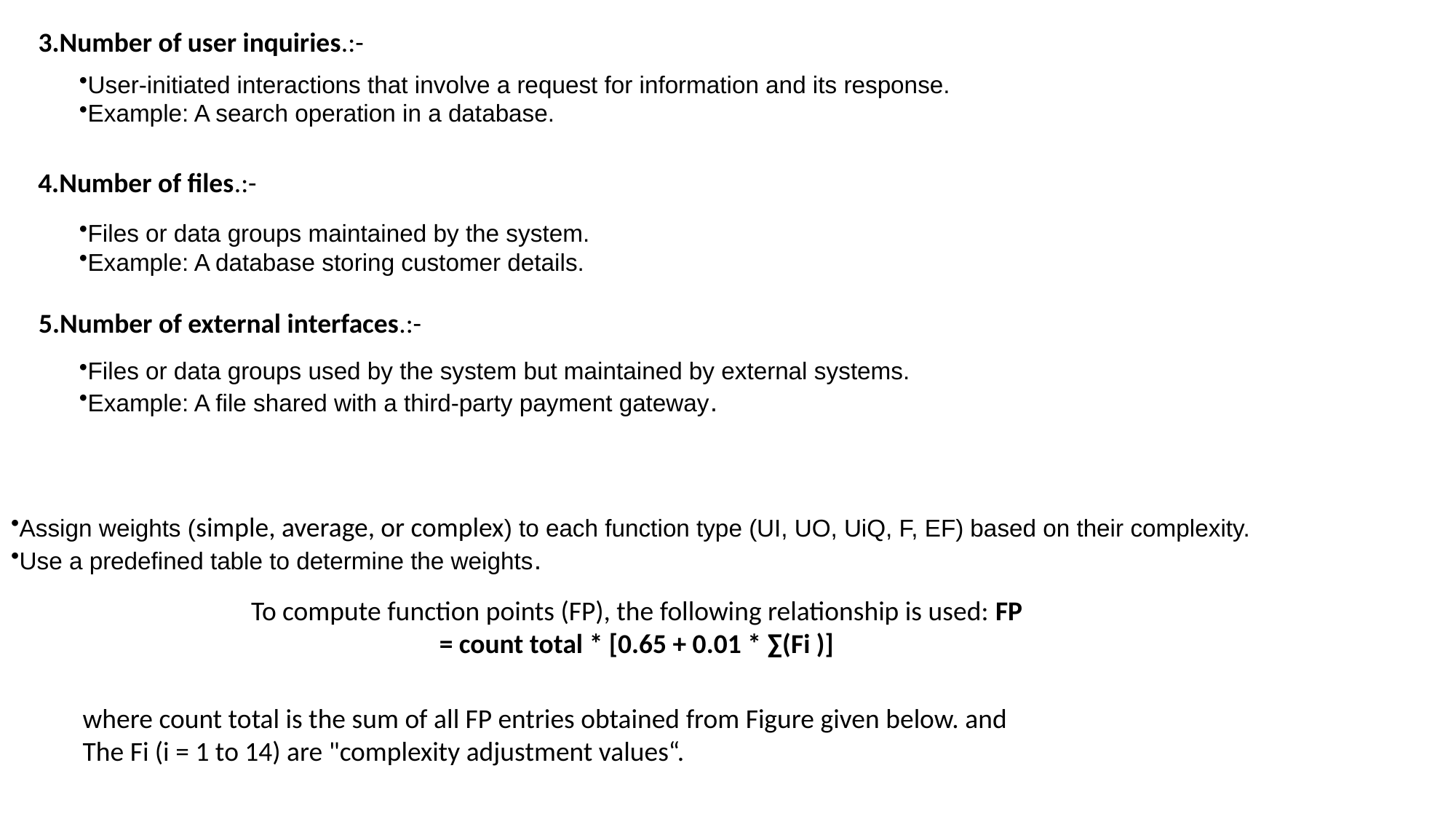

3.Number of user inquiries.:-

User-initiated interactions that involve a request for information and its response.
Example: A search operation in a database.
4.Number of files.:-

Files or data groups maintained by the system.
Example: A database storing customer details.
5.Number of external interfaces.:-

Files or data groups used by the system but maintained by external systems.
Example: A file shared with a third-party payment gateway.

Assign weights (simple, average, or complex) to each function type (UI, UO, UiQ, F, EF) based on their complexity.
Use a predefined table to determine the weights.
To compute function points (FP), the following relationship is used: FP = count total * [0.65 + 0.01 * ∑(Fi )]
where count total is the sum of all FP entries obtained from Figure given below. and
The Fi (i = 1 to 14) are "complexity adjustment values“.